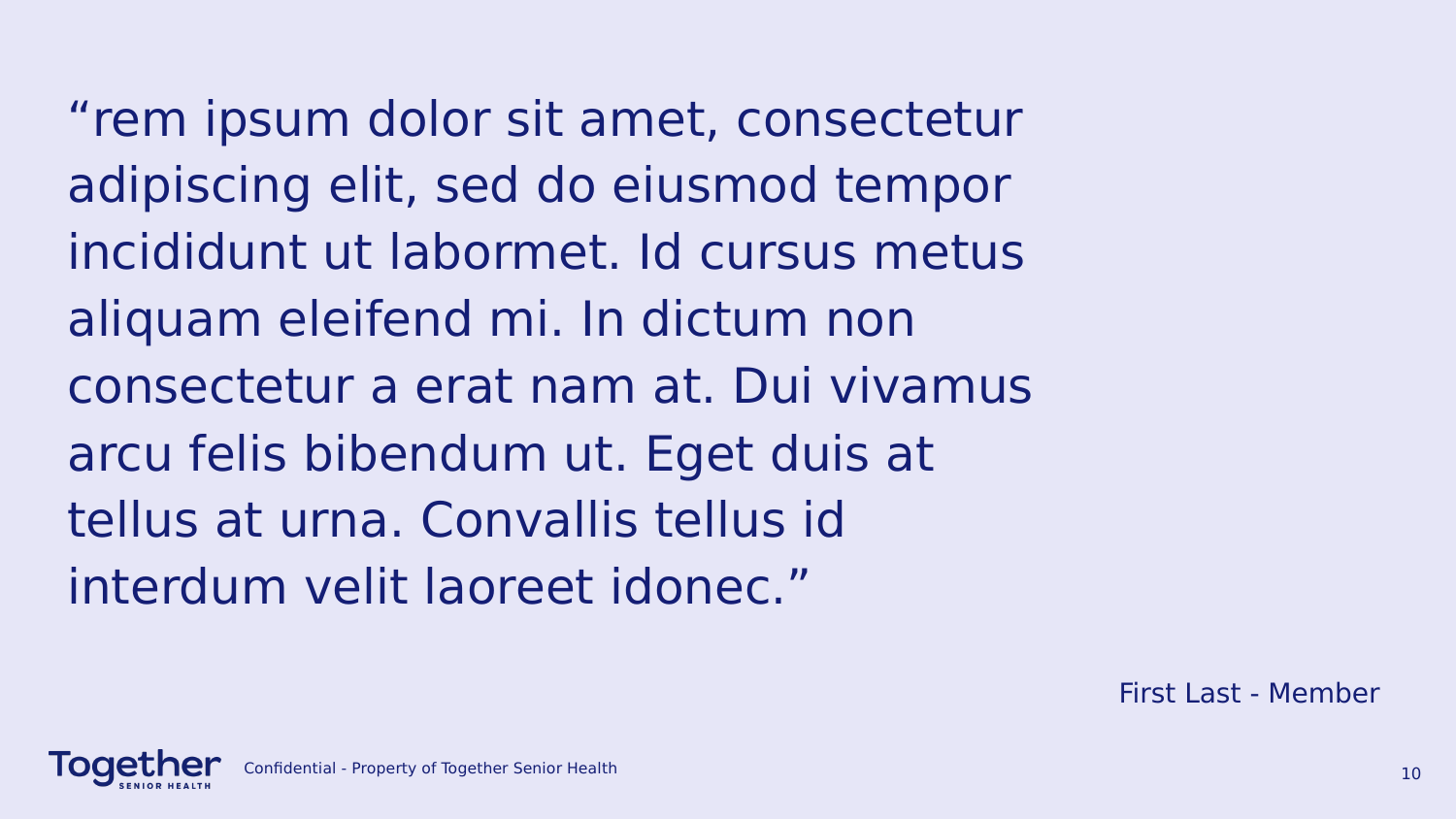

# “rem ipsum dolor sit amet, consectetur adipiscing elit, sed do eiusmod tempor incididunt ut labormet. Id cursus metus aliquam eleifend mi. In dictum non consectetur a erat nam at. Dui vivamus arcu felis bibendum ut. Eget duis at tellus at urna. Convallis tellus id interdum velit laoreet idonec.”

First Last - Member
10